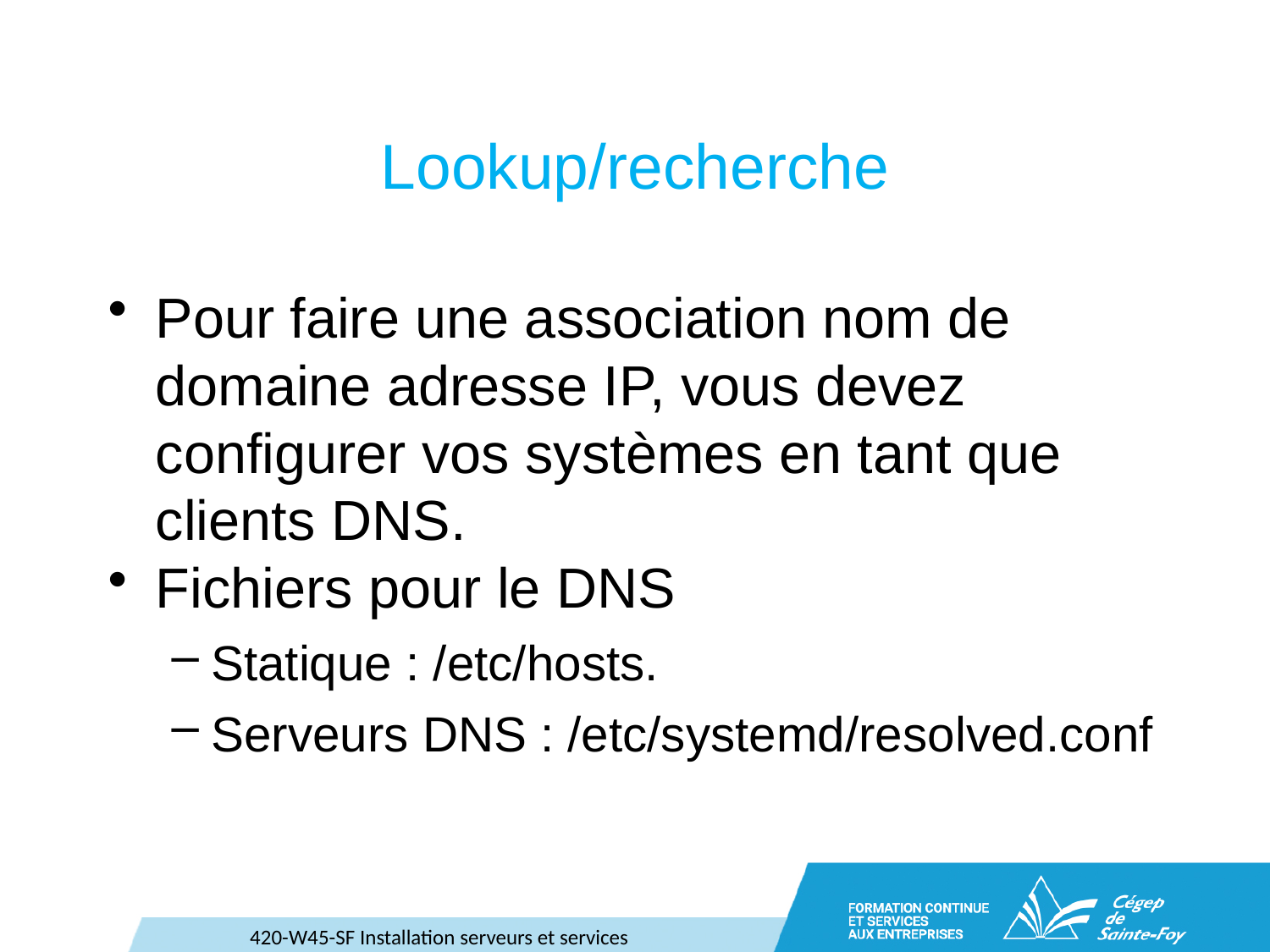

# Lookup/recherche
Pour faire une association nom de domaine adresse IP, vous devez configurer vos systèmes en tant que clients DNS.
Fichiers pour le DNS
Statique : /etc/hosts.
Serveurs DNS : /etc/systemd/resolved.conf